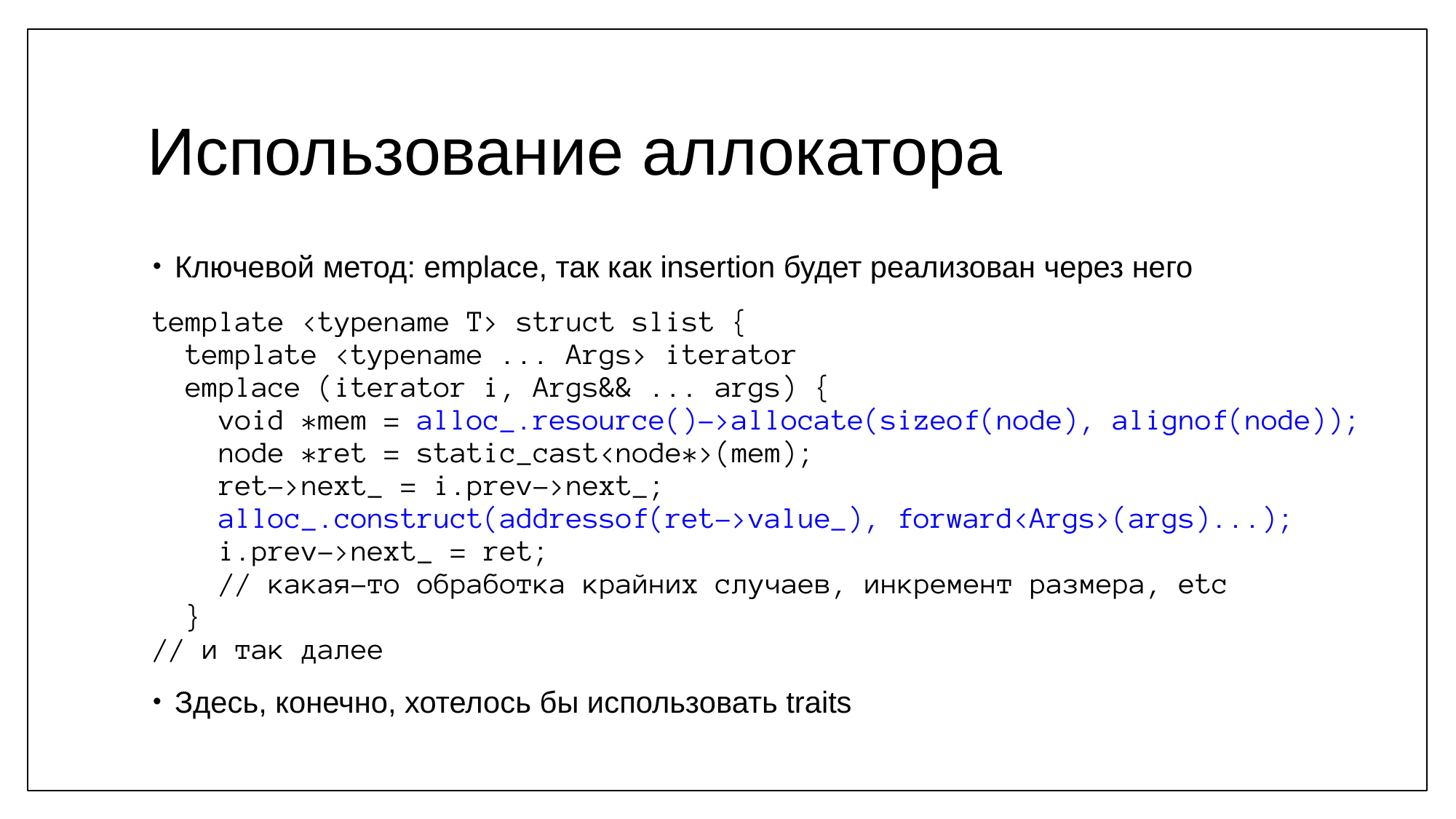

# Использование аллокатора
Ключевой метод: emplace, так как insertion будет реализован через него
template <typename T> struct slist {
  template <typename ... Args> iterator
  emplace (iterator i, Args&& ... args) {
    void *mem = alloc_.resource()->allocate(sizeof(node), alignof(node));
    node *ret = static_cast<node*>(mem);
    ret->next_ = i.prev->next_;
    alloc_.construct(addressof(ret->value_), forward<Args>(args)...);
    i.prev->next_ = ret;
    // какая-то обработка крайних случаев, инкремент размера, etc
  }
// и так далее
Здесь, конечно, хотелось бы использовать traits